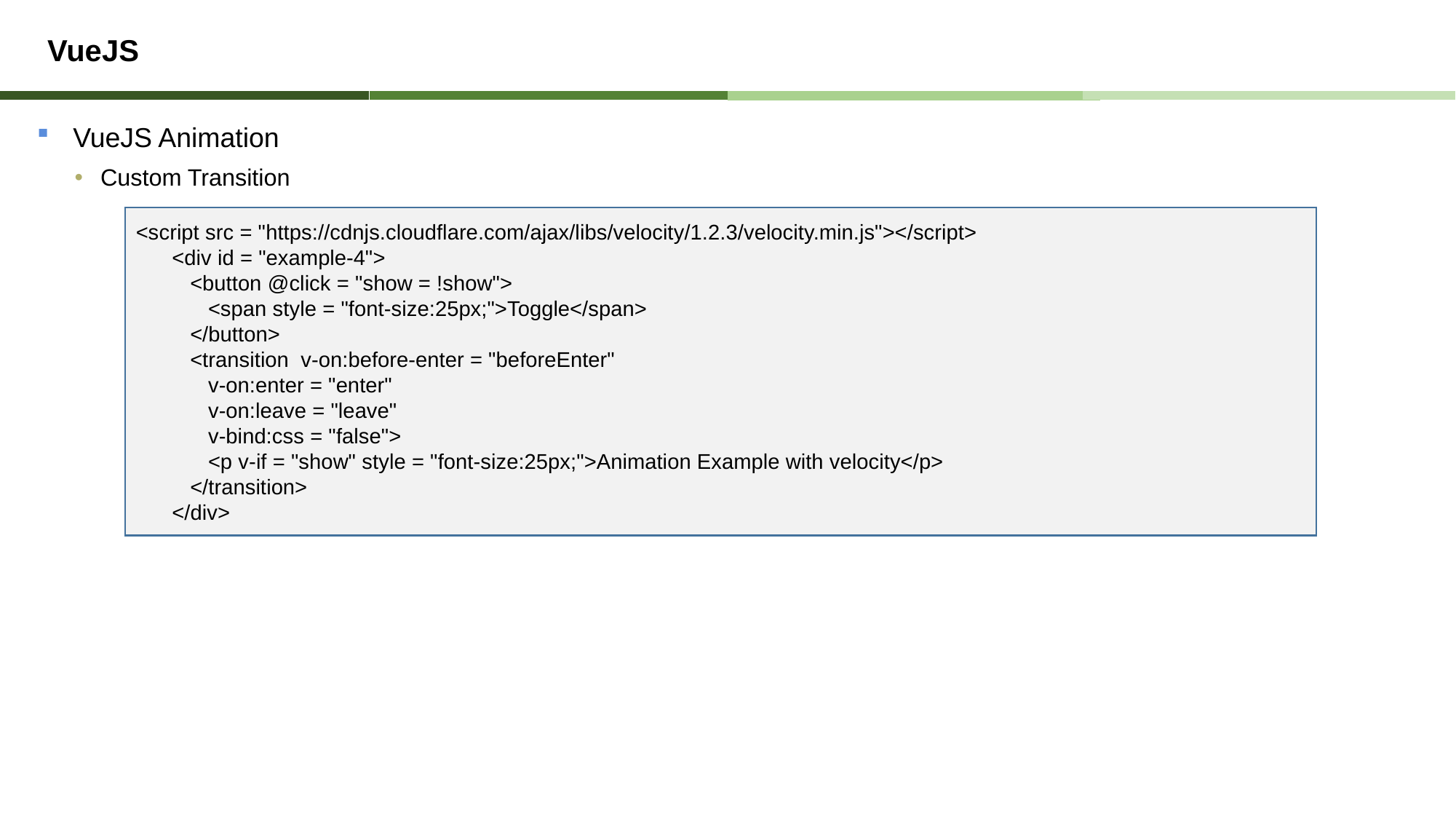

# VueJS
VueJS Animation
 Custom Transition
<script src = "https://cdnjs.cloudflare.com/ajax/libs/velocity/1.2.3/velocity.min.js"></script>
      <div id = "example-4">
         <button @click = "show = !show">
            <span style = "font-size:25px;">Toggle</span>
         </button>
         <transition  v-on:before-enter = "beforeEnter"
            v-on:enter = "enter"
            v-on:leave = "leave"
            v-bind:css = "false">
            <p v-if = "show" style = "font-size:25px;">Animation Example with velocity</p>
         </transition>
      </div>